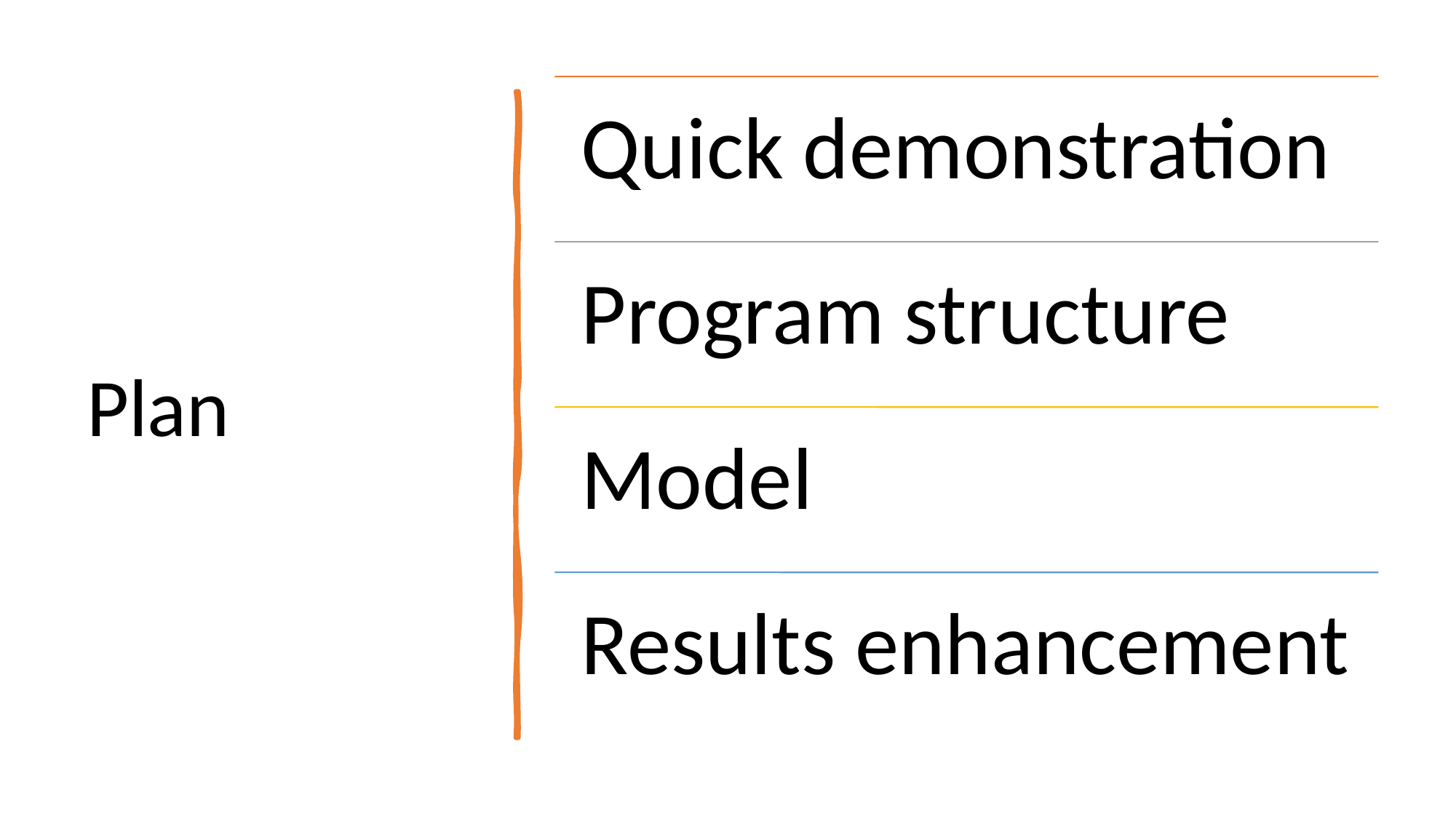

Quick demonstration
Program structure
Model
Results enhancement
# Plan